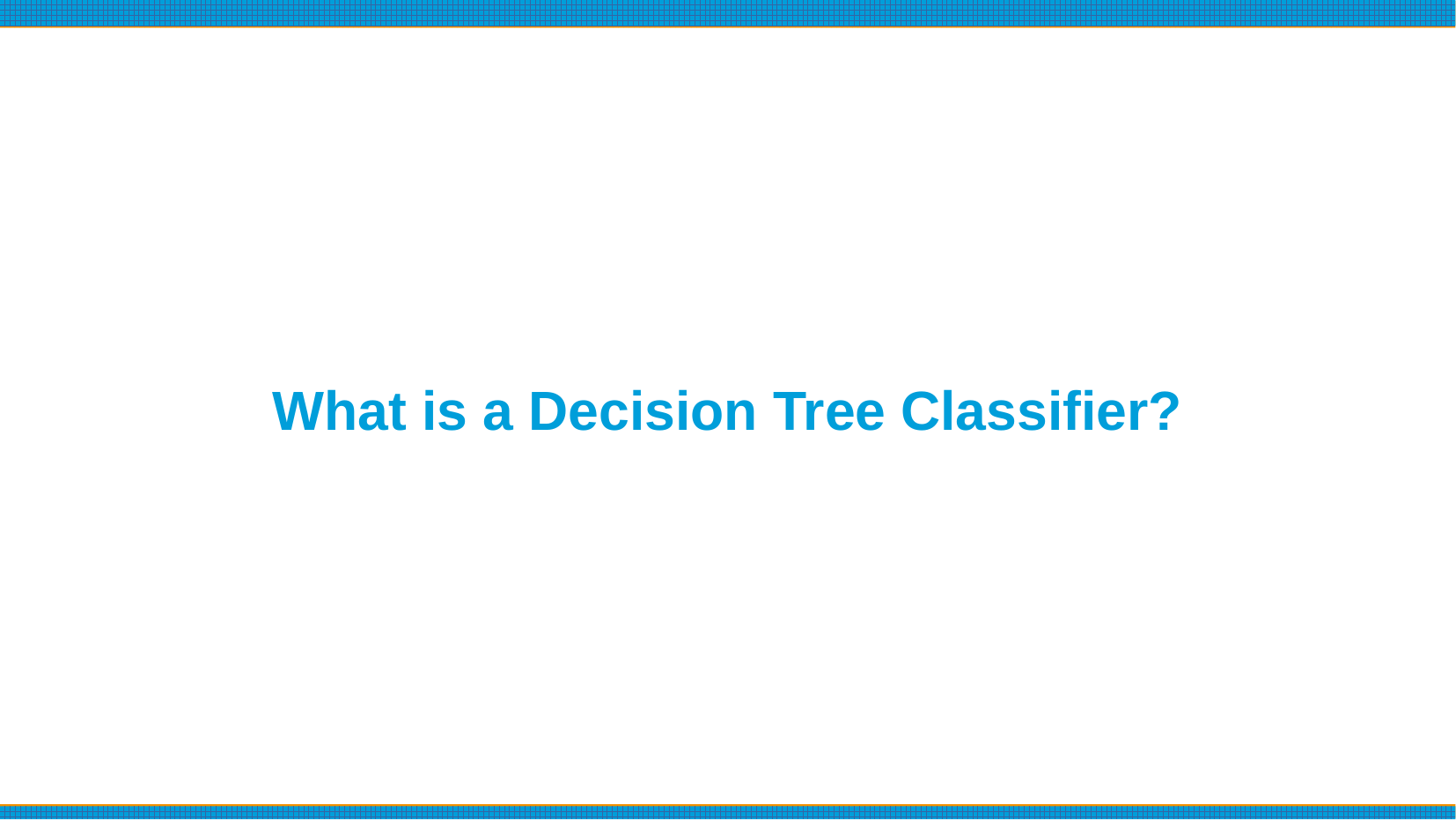

# What is a Decision Tree Classifier?